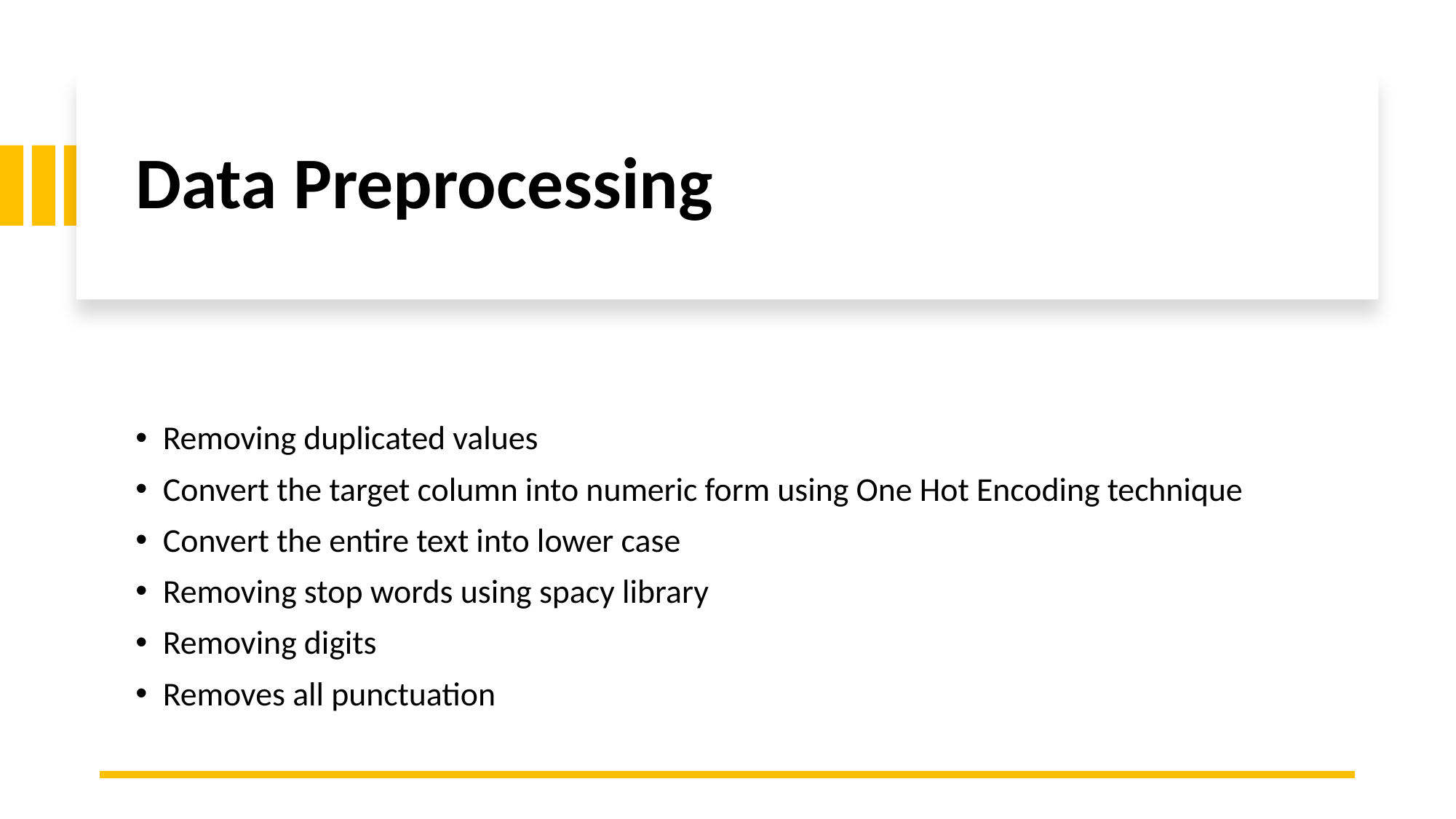

# Data Preprocessing

Removing duplicated values
Convert the target column into numeric form using One Hot Encoding technique
Convert the entire text into lower case
Removing stop words using spacy library
Removing digits
Removes all punctuation